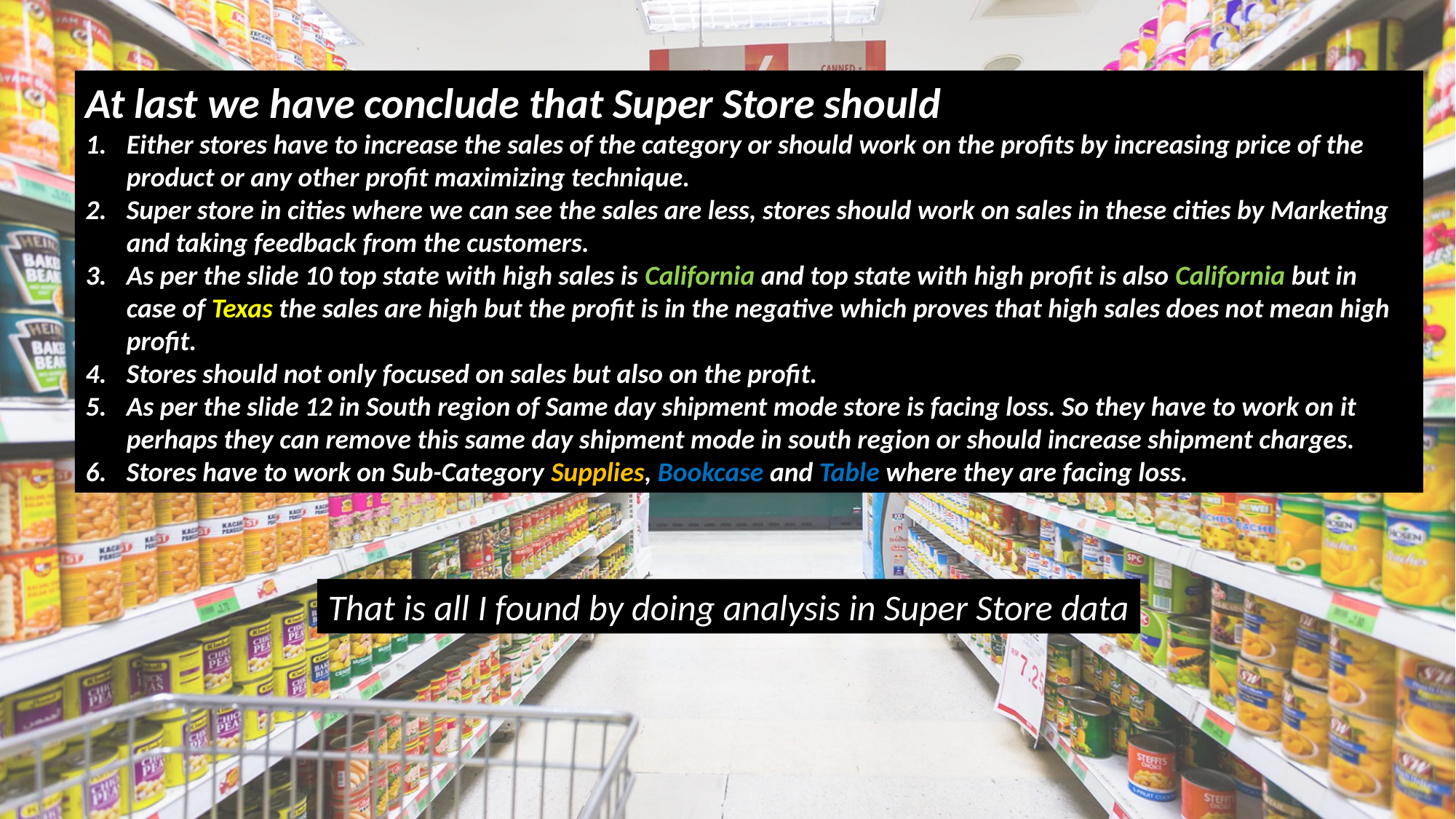

At last we have conclude that Super Store should
Either stores have to increase the sales of the category or should work on the profits by increasing price of the product or any other profit maximizing technique.
Super store in cities where we can see the sales are less, stores should work on sales in these cities by Marketing and taking feedback from the customers.
As per the slide 10 top state with high sales is California and top state with high profit is also California but in case of Texas the sales are high but the profit is in the negative which proves that high sales does not mean high profit.
Stores should not only focused on sales but also on the profit.
As per the slide 12 in South region of Same day shipment mode store is facing loss. So they have to work on it perhaps they can remove this same day shipment mode in south region or should increase shipment charges.
Stores have to work on Sub-Category Supplies, Bookcase and Table where they are facing loss.
That is all I found by doing analysis in Super Store data